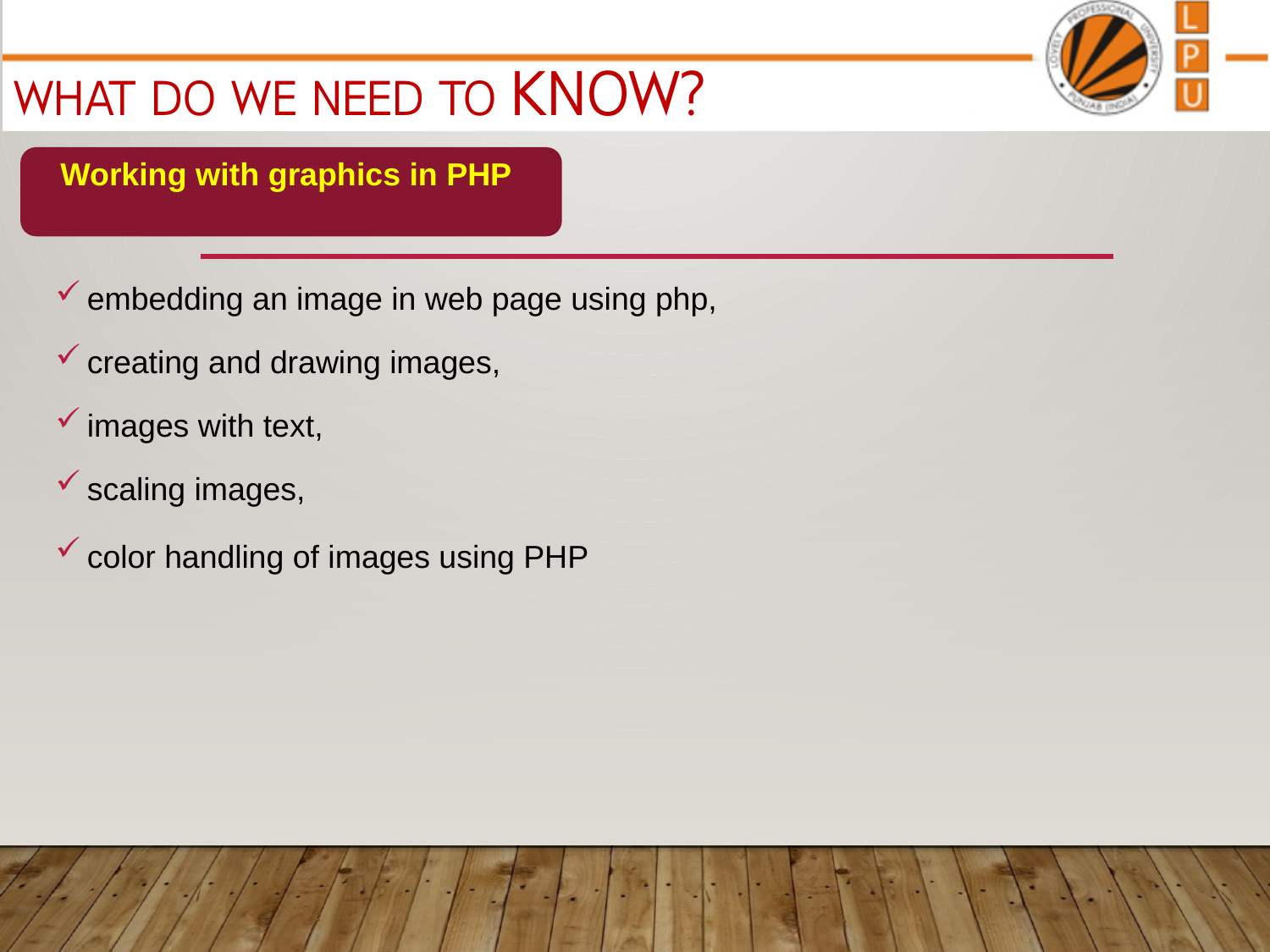

# What do we need to know?

Working with graphics in PHP
embedding an image in web page using php,
creating and drawing images,
images with text,
scaling images,
color handling of images using PHP